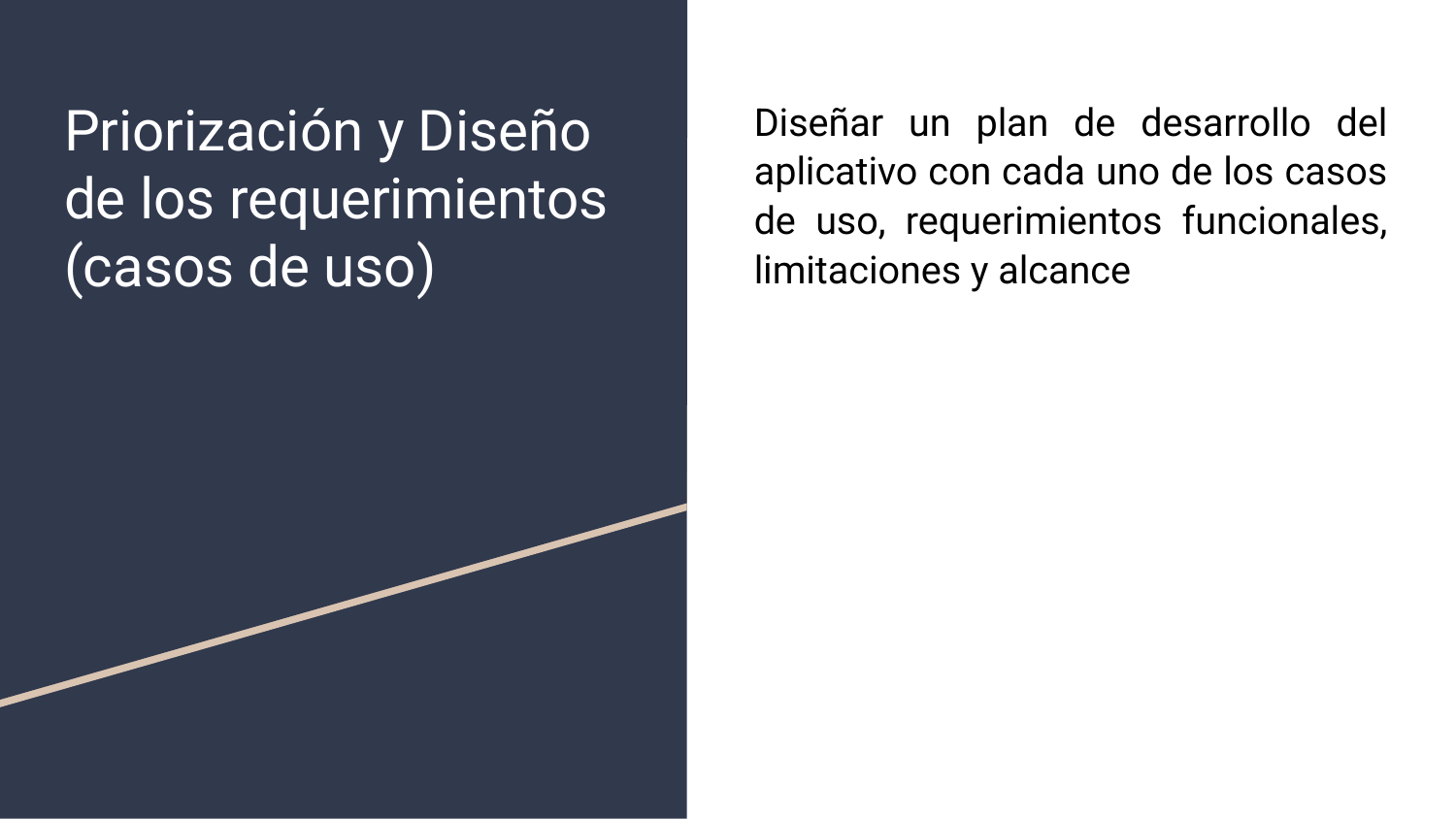

# Priorización y Diseño de los requerimientos (casos de uso)
Diseñar un plan de desarrollo del aplicativo con cada uno de los casos de uso, requerimientos funcionales, limitaciones y alcance